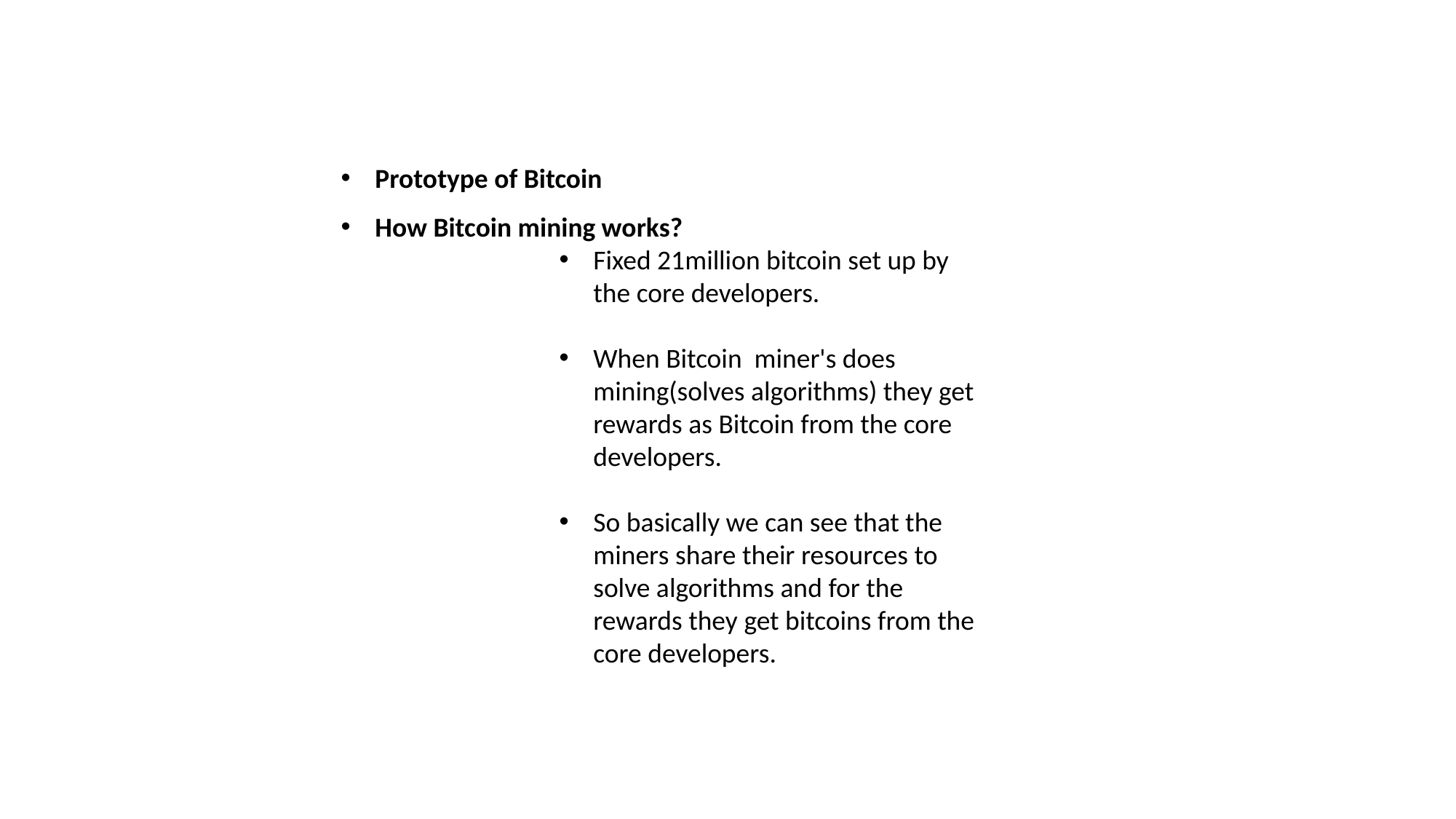

Prototype of Bitcoin
How Bitcoin mining works?
Fixed 21million bitcoin set up by the core developers.

When Bitcoin  miner's does mining(solves algorithms) they get rewards as Bitcoin from the core developers.

So basically we can see that the miners share their resources to solve algorithms and for the rewards they get bitcoins from the core developers.